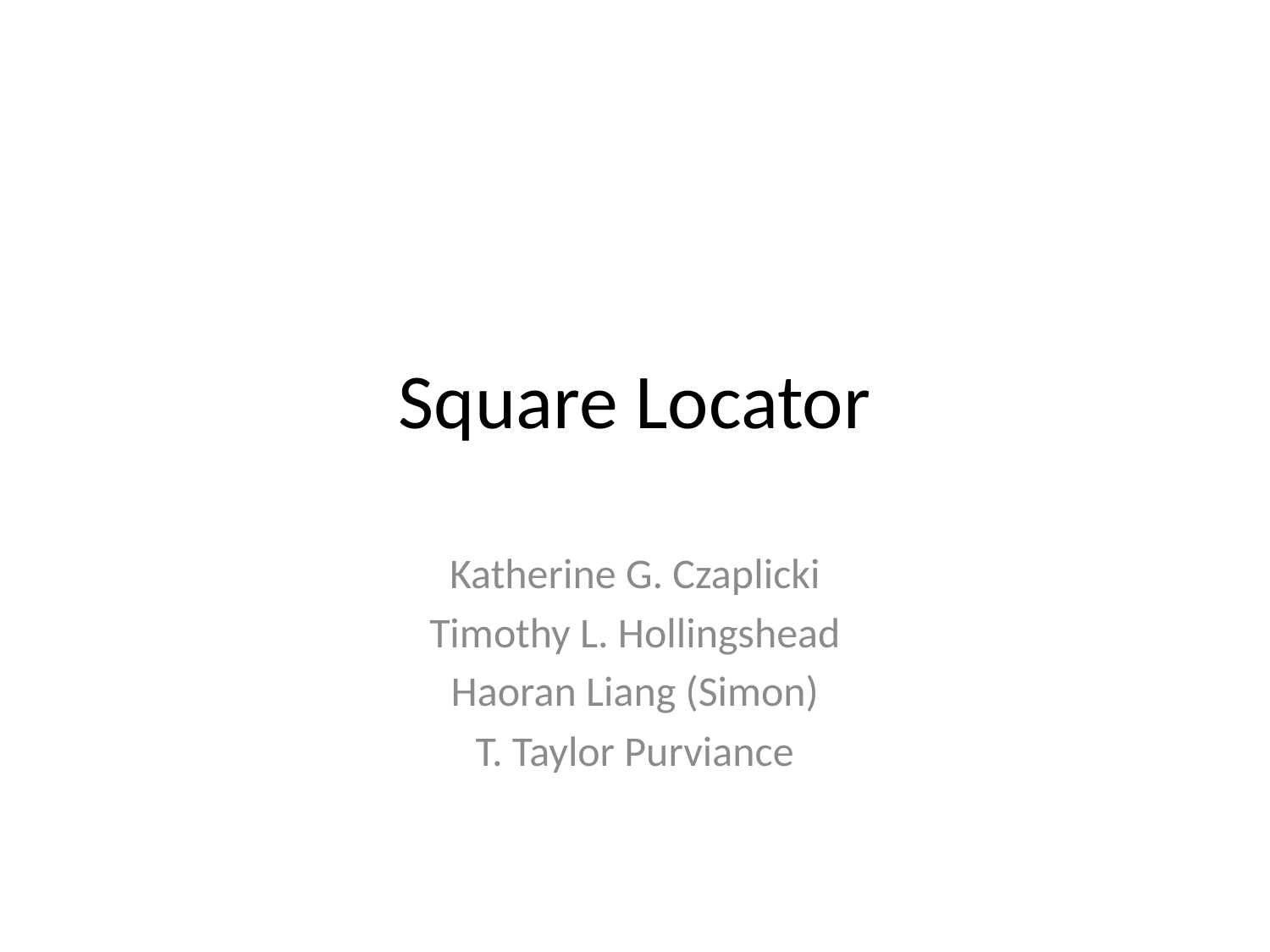

# Square Locator
Katherine G. Czaplicki
Timothy L. Hollingshead
Haoran Liang (Simon)
T. Taylor Purviance